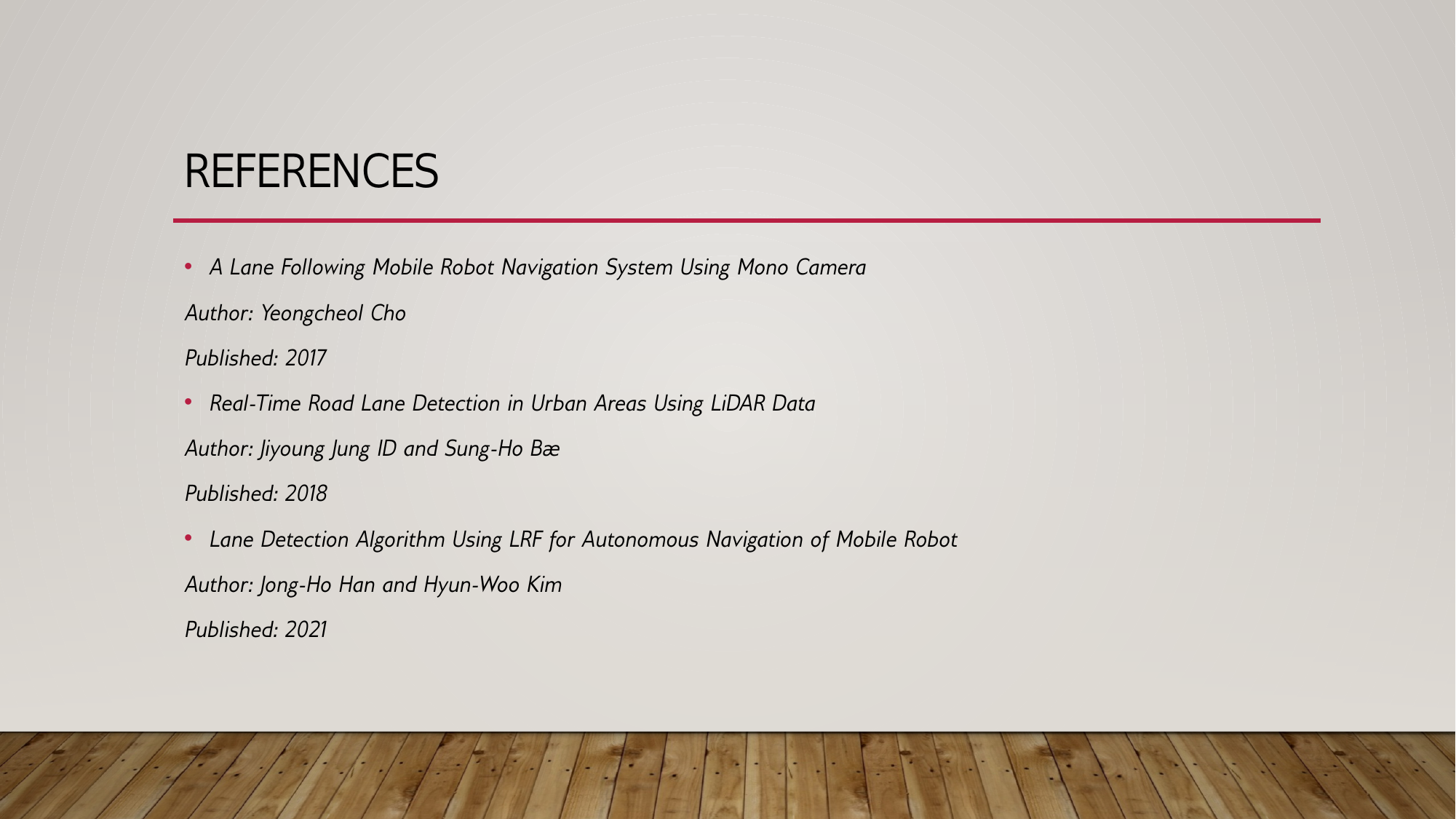

# references
A Lane Following Mobile Robot Navigation System Using Mono Camera
Author: Yeongcheol Cho
Published: 2017
Real-Time Road Lane Detection in Urban Areas Using LiDAR Data
Author: Jiyoung Jung ID and Sung-Ho Bae
Published: 2018
Lane Detection Algorithm Using LRF for Autonomous Navigation of Mobile Robot
Author: Jong-Ho Han and Hyun-Woo Kim
Published: 2021